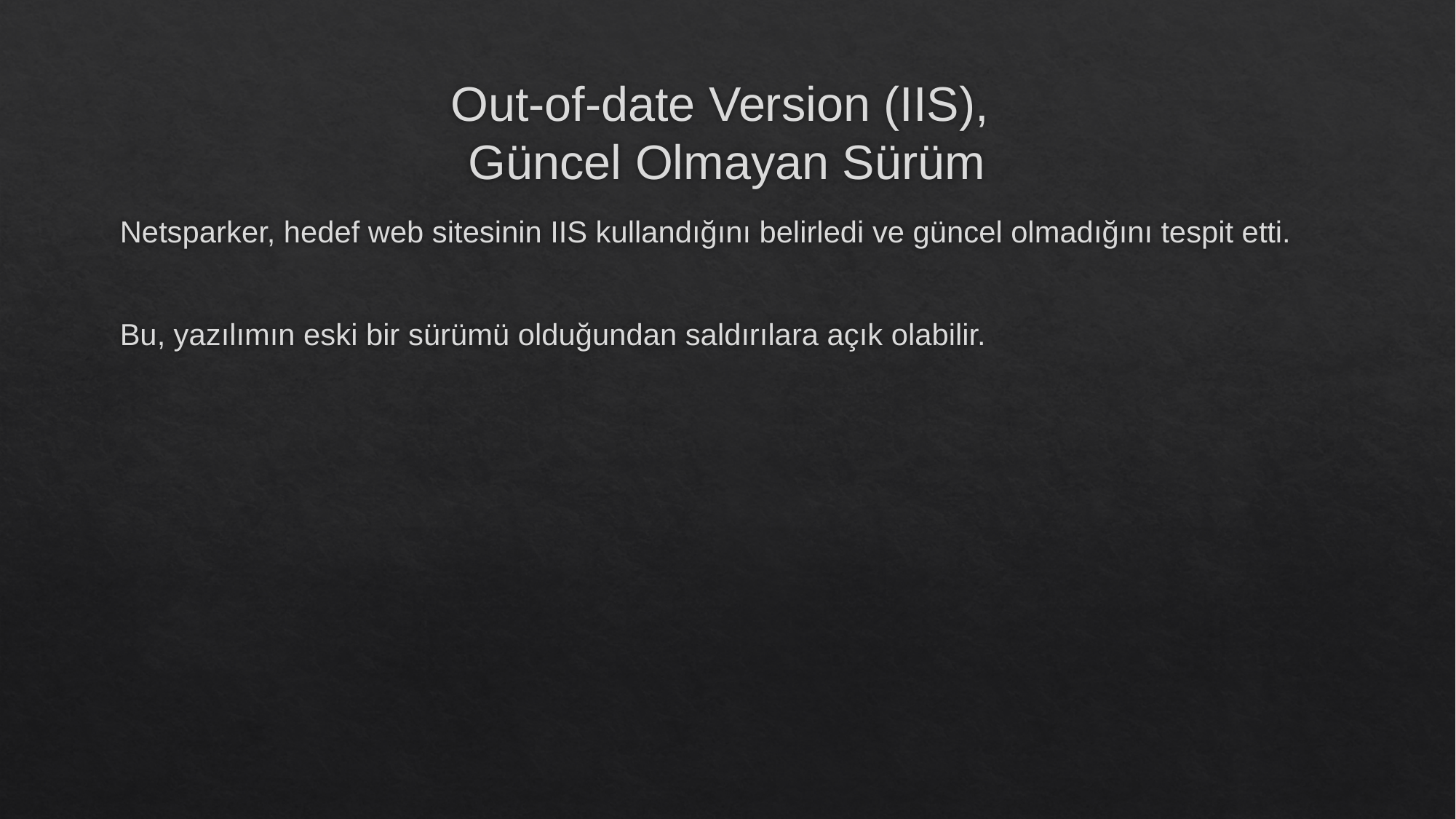

# Out-of-date Version (IIS), Güncel Olmayan Sürüm
Netsparker, hedef web sitesinin IIS kullandığını belirledi ve güncel olmadığını tespit etti.

Bu, yazılımın eski bir sürümü olduğundan saldırılara açık olabilir.